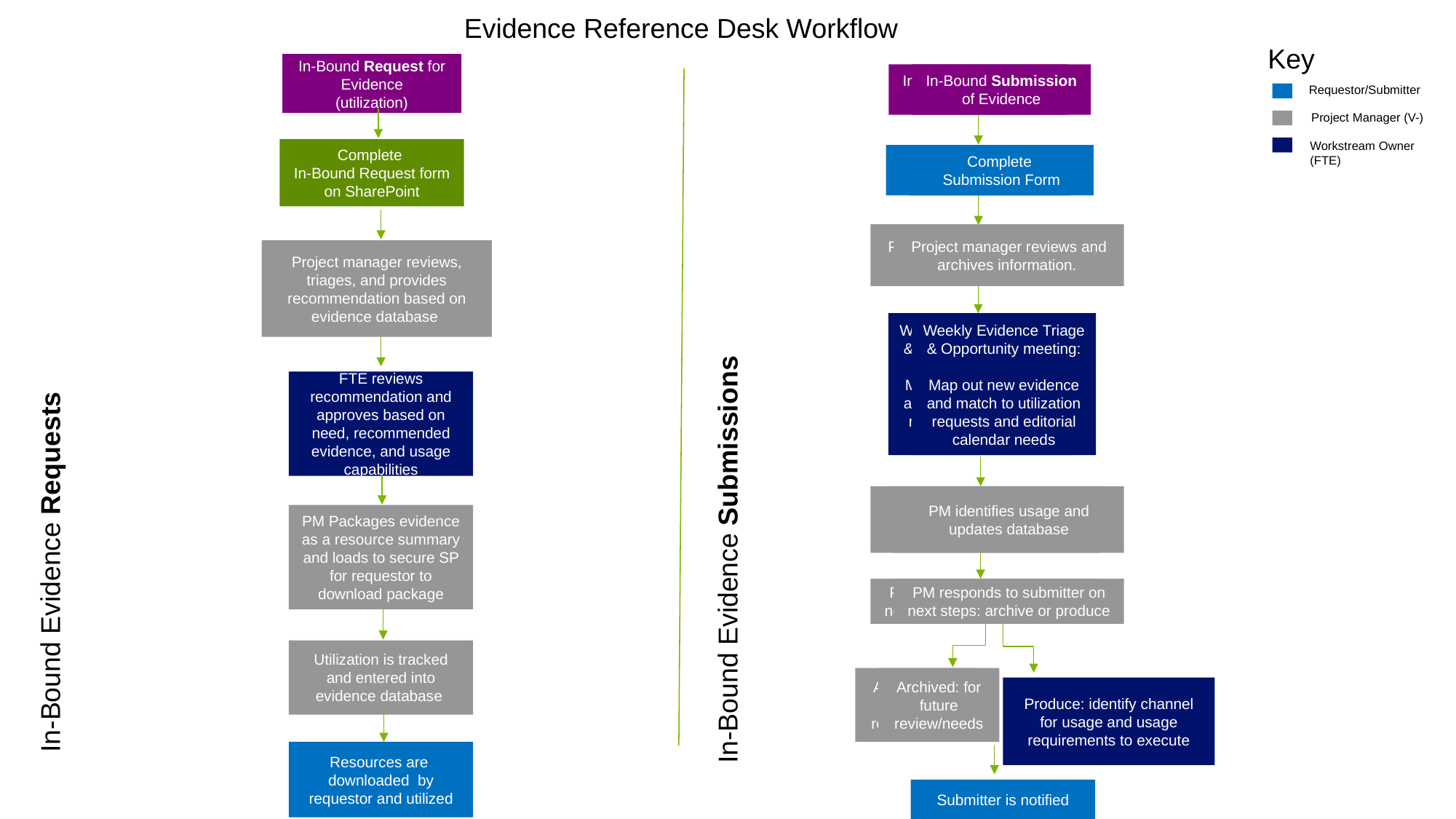

Evidence Reference Desk Workflow
Key

In-Bound Request for Evidence
(utilization)
In-Bound Submission of Evidence
In-Bound Submission of Evidence
Requestor/Submitter

Project Manager (V-)

Workstream Owner (FTE)

Complete
In-Bound Request form on SharePoint
Complete
Submission Form
Complete
Submission Form
In-Bound Evidence Requests
In-Bound Evidence Submissions
Project manager reviews and archives information.
Project manager reviews and archives information.
Project manager reviews, triages, and provides recommendation based on evidence database
Weekly Evidence Triage & Opportunity meeting:

Map out new evidence and match to utilization requests and editorial calendar needs
Weekly Evidence Triage & Opportunity meeting:

Map out new evidence and match to utilization requests and editorial calendar needs
FTE reviews recommendation and approves based on need, recommended evidence, and usage capabilities
PM identifies usage and updates database
PM identifies usage and updates database
PM Packages evidence as a resource summary and loads to secure SP for requestor to download package
PM responds to submitter on next steps: archive or produce
PM responds to submitter on next steps: archive or produce
Utilization is tracked and entered into evidence database
Archived: for future review/needs
Archived: for future review/needs
Produce: identify channel for usage and usage requirements to execute
Resources are  downloaded  by requestor and utilized
Submitter is notified